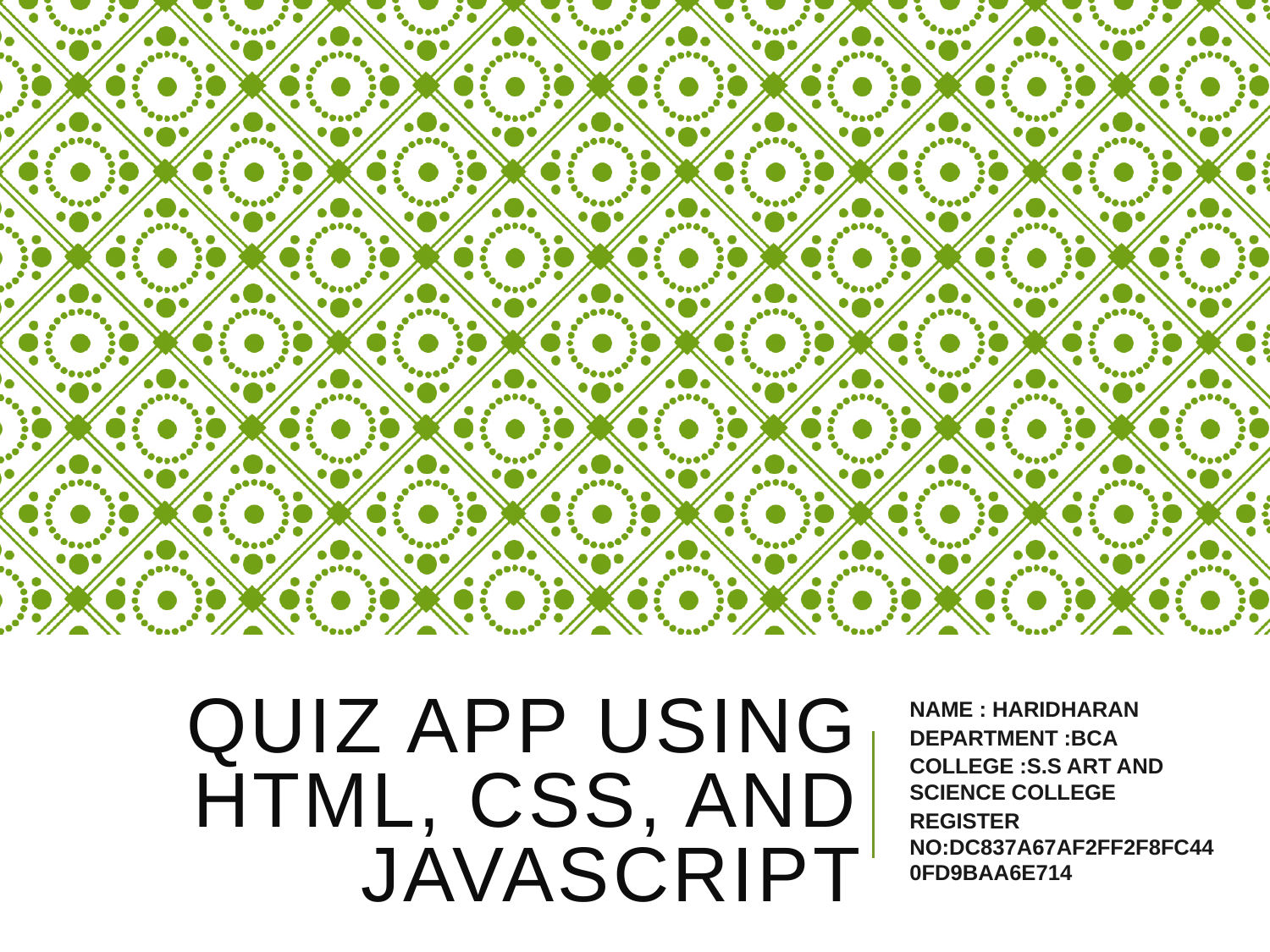

NAME : HARIDHARAN
DEPARTMENT :BCA
COLLEGE :S.S ART AND SCIENCE COLLEGE
REGISTER NO:DC837A67AF2FF2F8FC440FD9BAA6E714
# Quiz App using HTML, CSS, and JavaScript